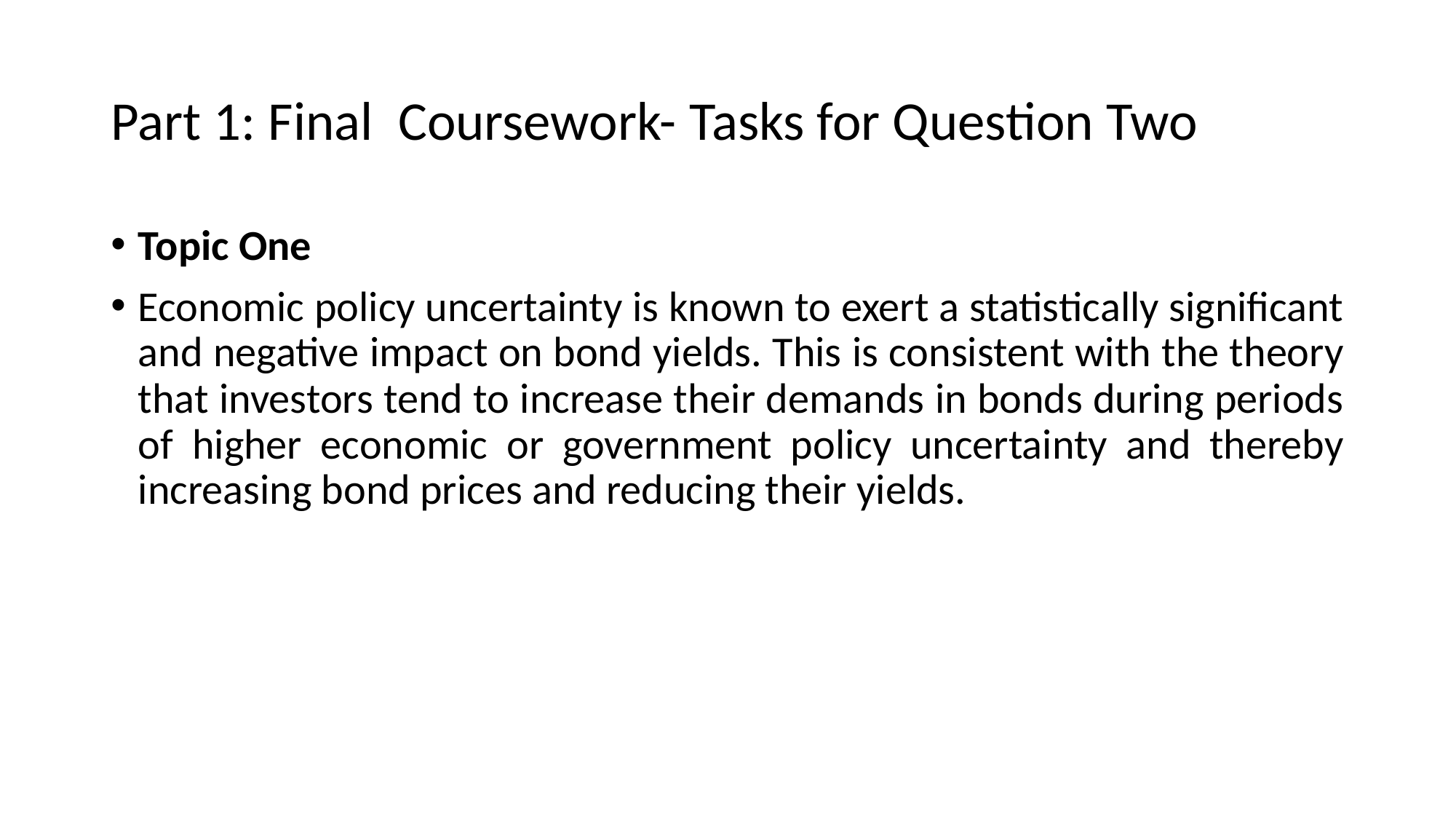

# Part 1: Final  Coursework- Tasks for Question Two
Topic One
Economic policy uncertainty is known to exert a statistically significant and negative impact on bond yields. This is consistent with the theory that investors tend to increase their demands in bonds during periods of higher economic or government policy uncertainty and thereby increasing bond prices and reducing their yields.